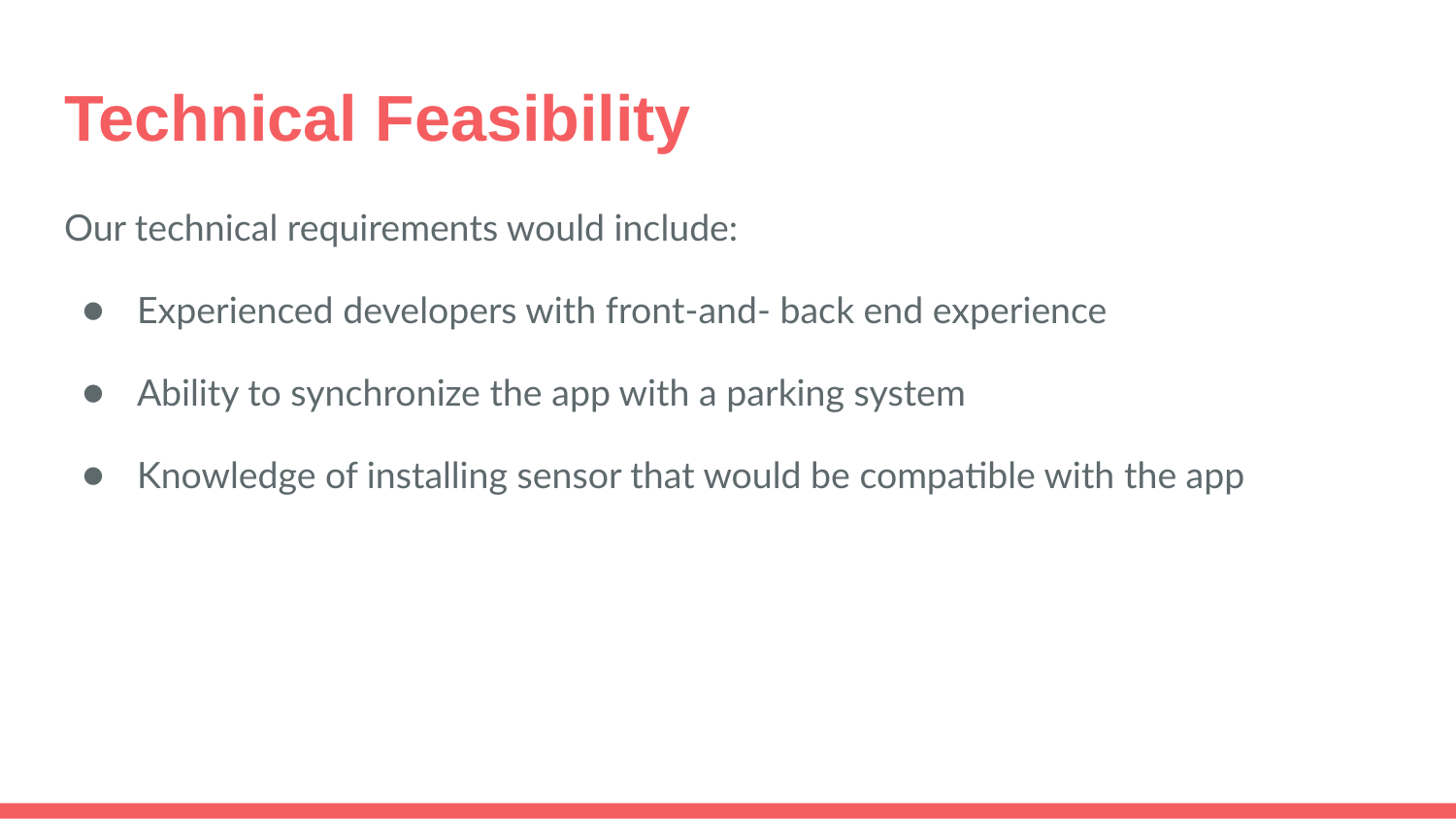

# Technical Feasibility
Our technical requirements would include:
Experienced developers with front-and- back end experience
Ability to synchronize the app with a parking system
Knowledge of installing sensor that would be compatible with the app